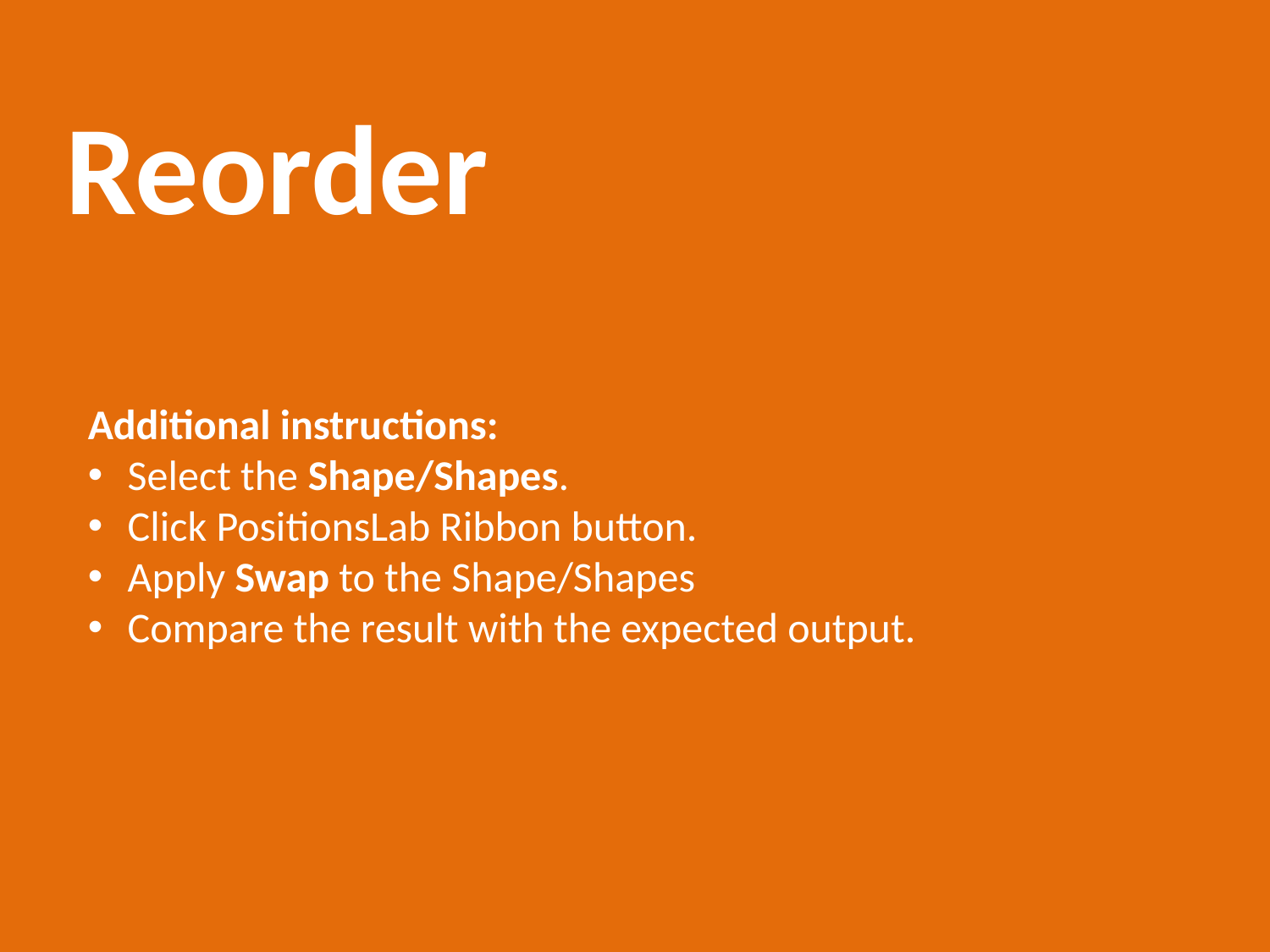

# Reorder
Additional instructions:
Select the Shape/Shapes.
Click PositionsLab Ribbon button.
Apply Swap to the Shape/Shapes
Compare the result with the expected output.